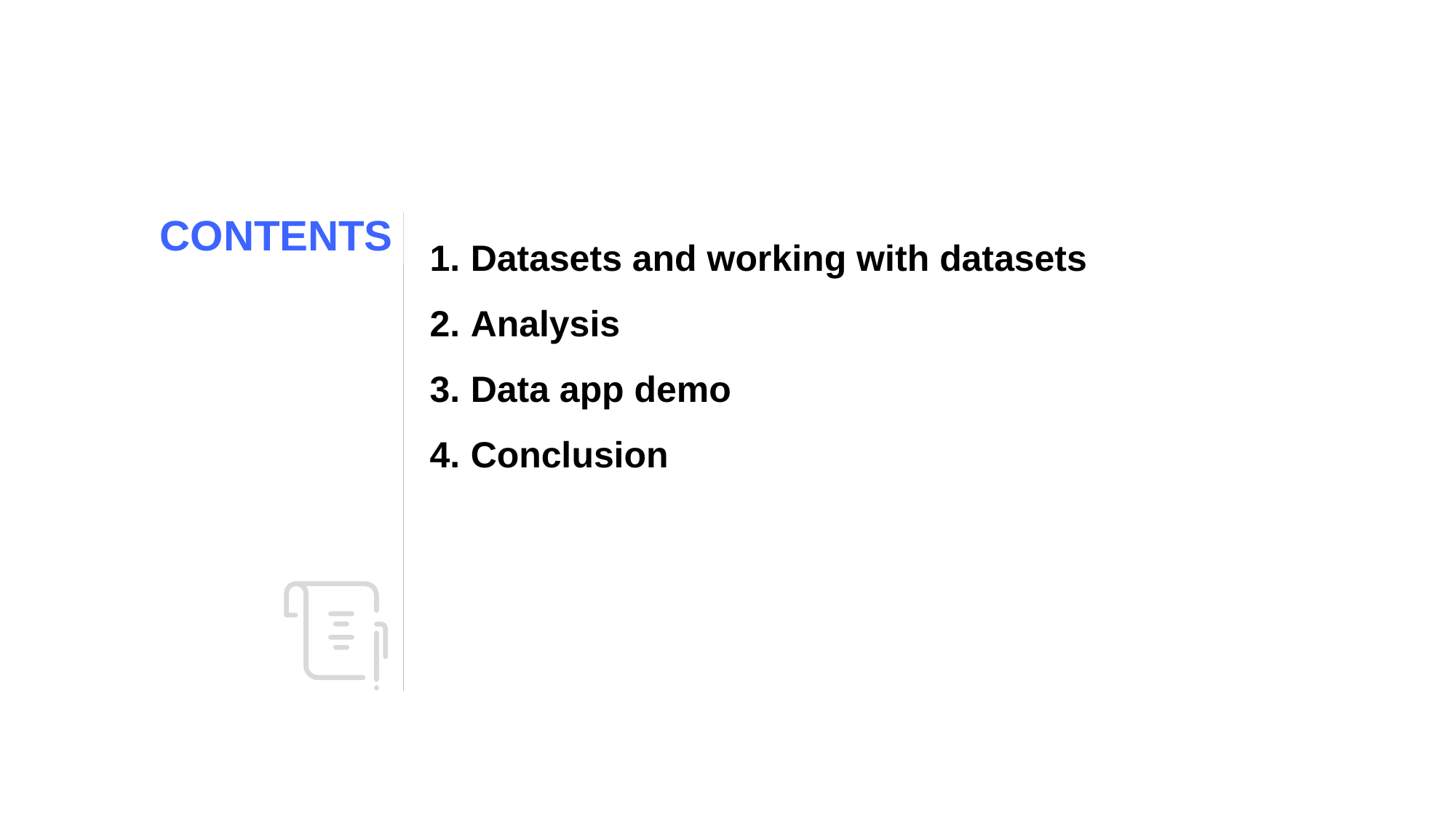

CONTENTS
Datasets and working with datasets
Analysis
Data app demo
Conclusion